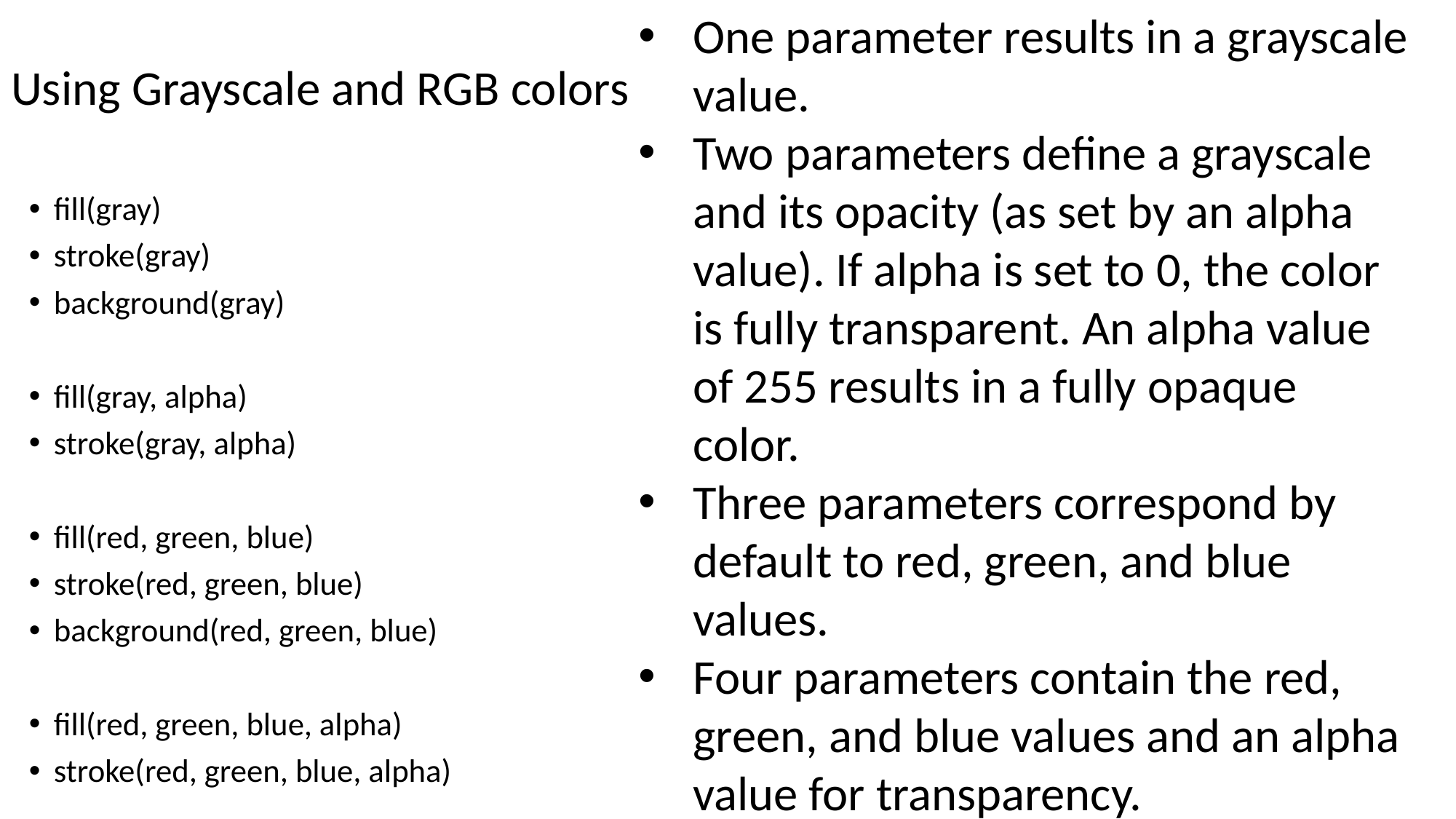

One parameter results in a grayscale value.
Two parameters define a grayscale and its opacity (as set by an alpha value). If alpha is set to 0, the color is fully transparent. An alpha value of 255 results in a fully opaque color.
Three parameters correspond by default to red, green, and blue values.
Four parameters contain the red, green, and blue values and an alpha value for transparency.
# Using Grayscale and RGB colors
fill(gray)
stroke(gray)
background(gray)

fill(gray, alpha)
stroke(gray, alpha)

fill(red, green, blue)
stroke(red, green, blue)
background(red, green, blue)

fill(red, green, blue, alpha)
stroke(red, green, blue, alpha)